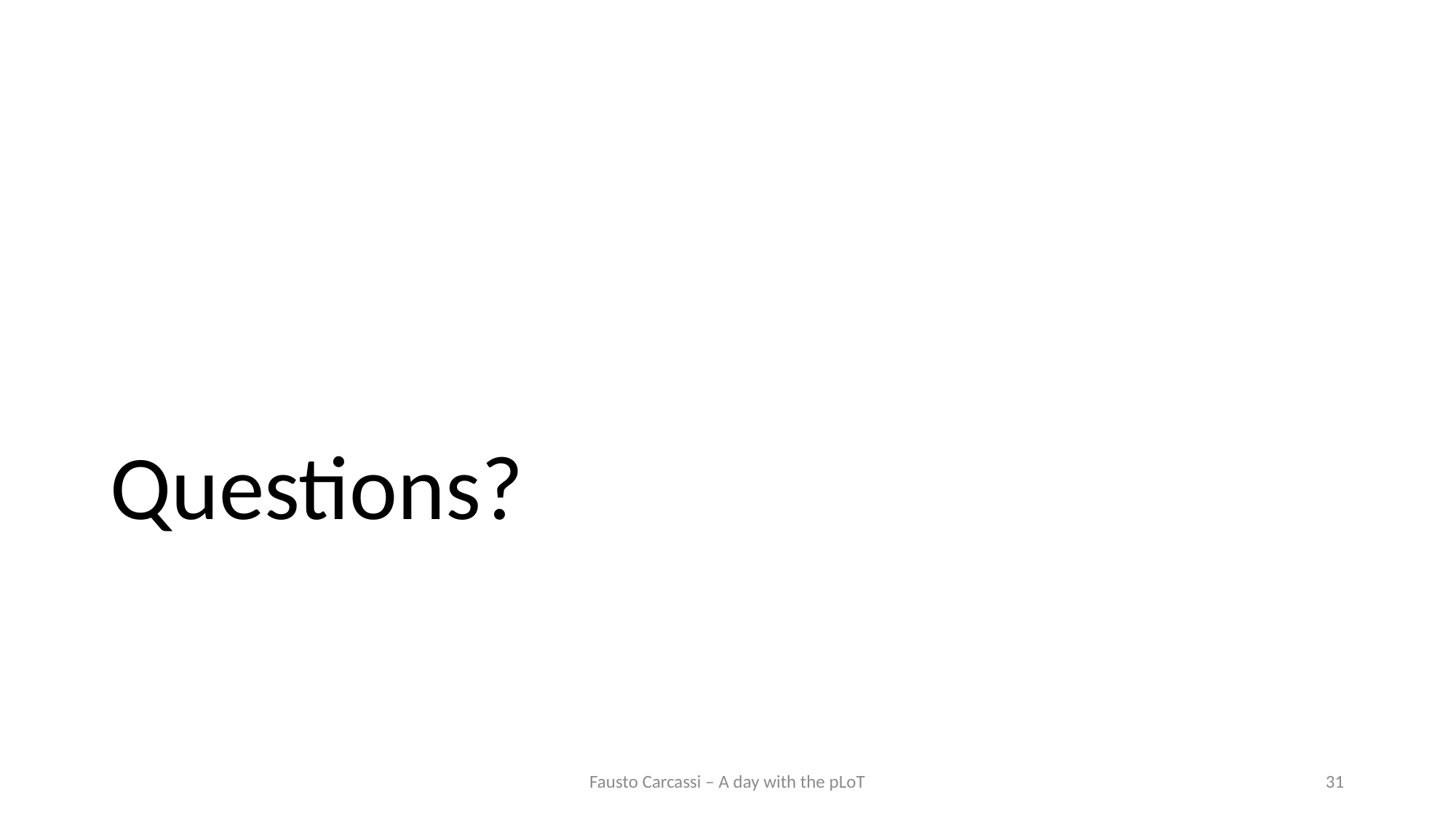

# Questions?

Fausto Carcassi – A day with the pLoT
31